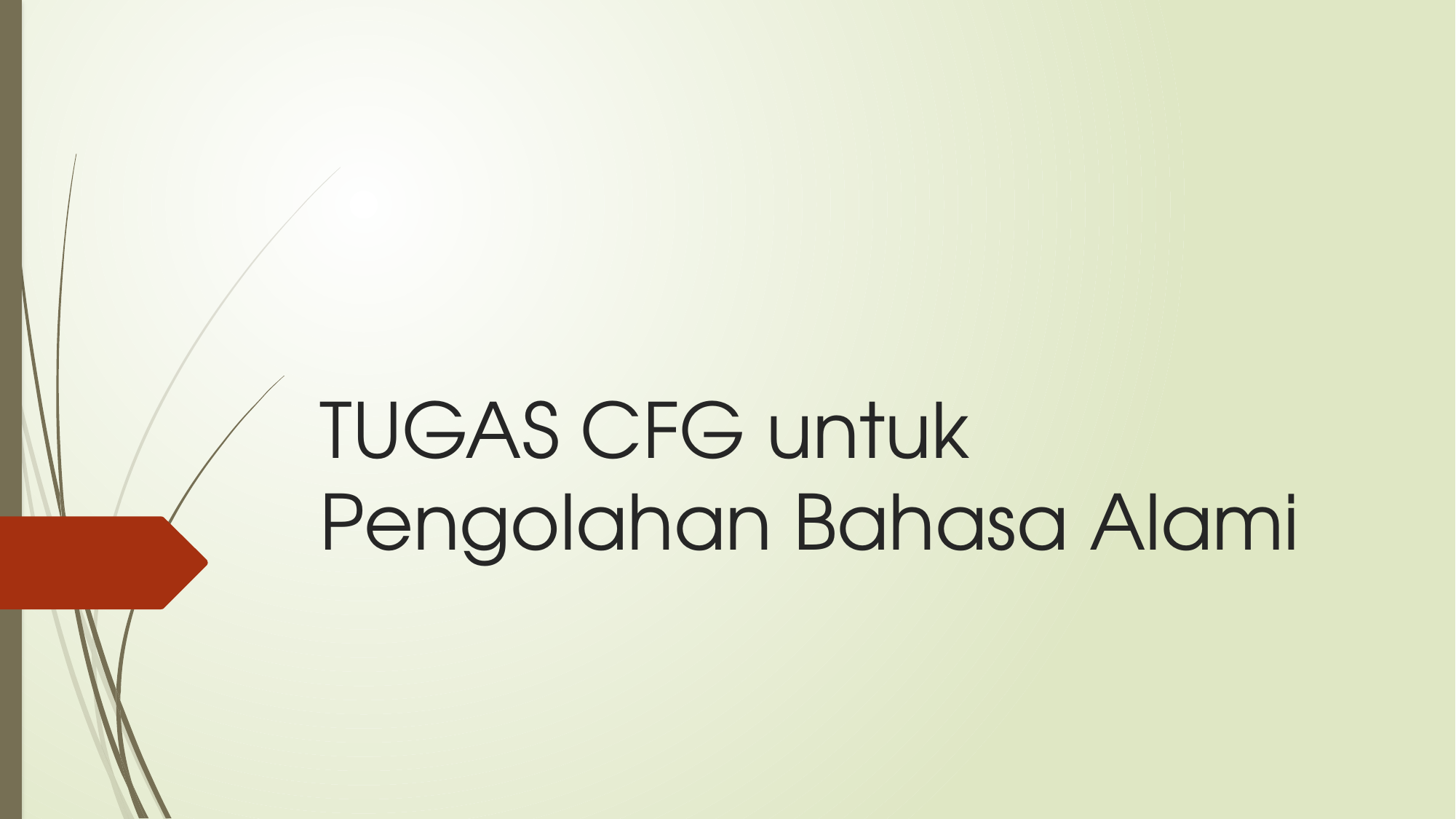

# TUGAS CFG untuk Pengolahan Bahasa Alami